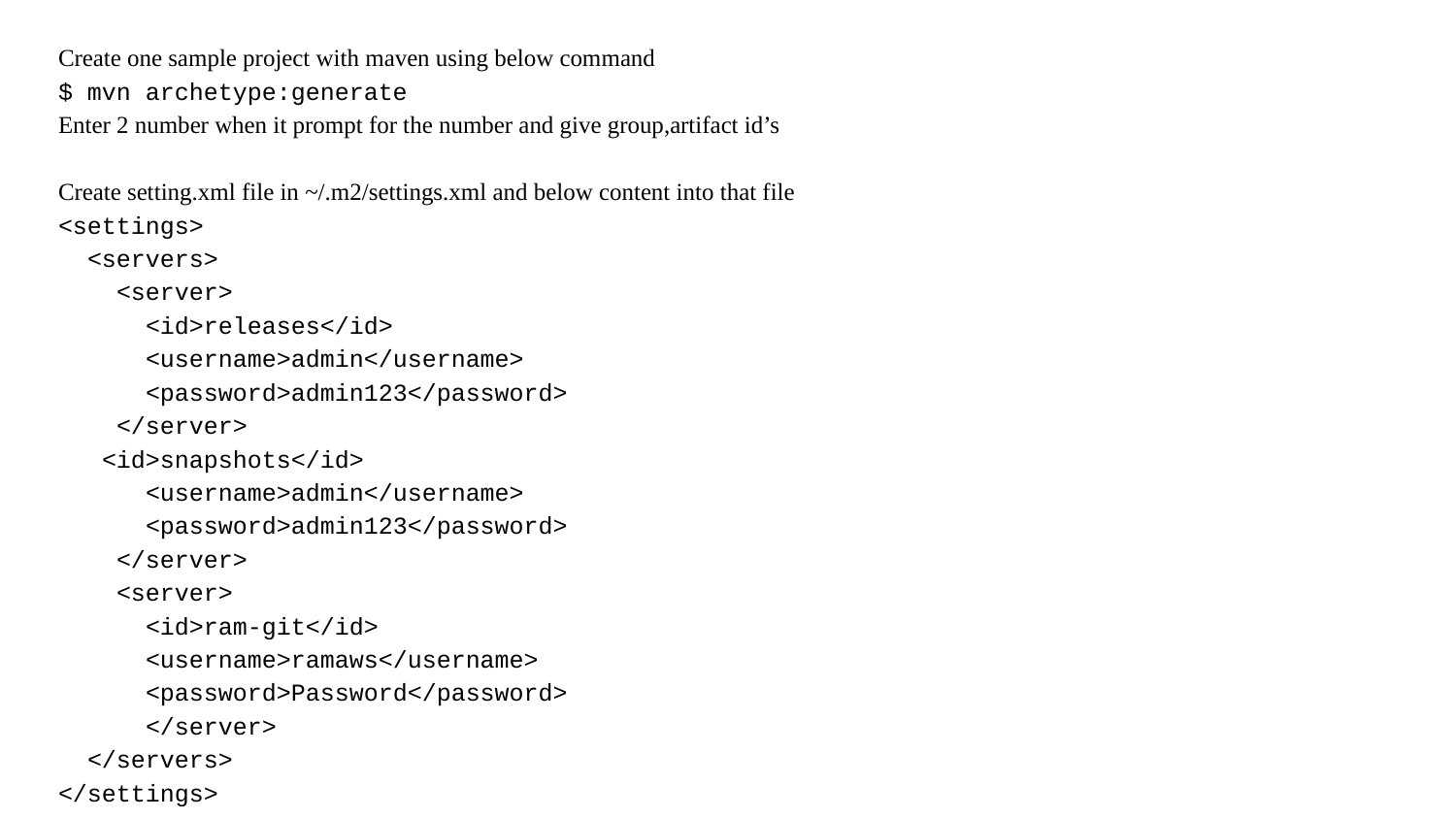

Create one sample project with maven using below command
$ mvn archetype:generate
Enter 2 number when it prompt for the number and give group,artifact id’s

Create setting.xml file in ~/.m2/settings.xml and below content into that file
<settings>
  <servers>
    <server>
      <id>releases</id>
      <username>admin</username>
      <password>admin123</password>
    </server>
   <id>snapshots</id>
      <username>admin</username>
      <password>admin123</password>
    </server>
    <server>
      <id>ram-git</id>
      <username>ramaws</username>
      <password>Password</password>
      </server>
  </servers>
</settings>